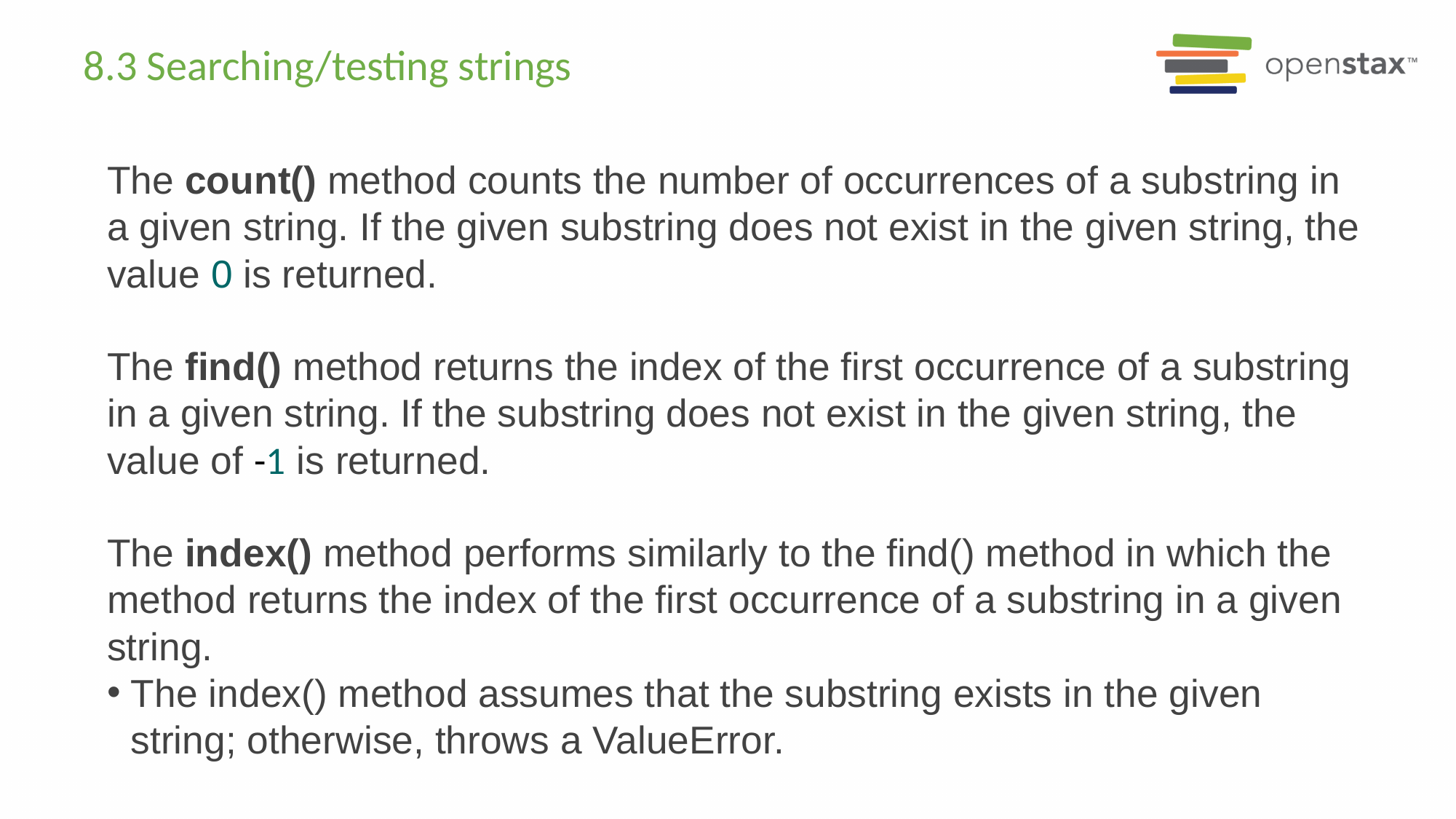

# 8.3 Searching/testing strings
The count() method counts the number of occurrences of a substring in a given string. If the given substring does not exist in the given string, the value 0 is returned.

The find() method returns the index of the first occurrence of a substring in a given string. If the substring does not exist in the given string, the value of -1 is returned.

The index() method performs similarly to the find() method in which the method returns the index of the first occurrence of a substring in a given string.
The index() method assumes that the substring exists in the given string; otherwise, throws a ValueError.